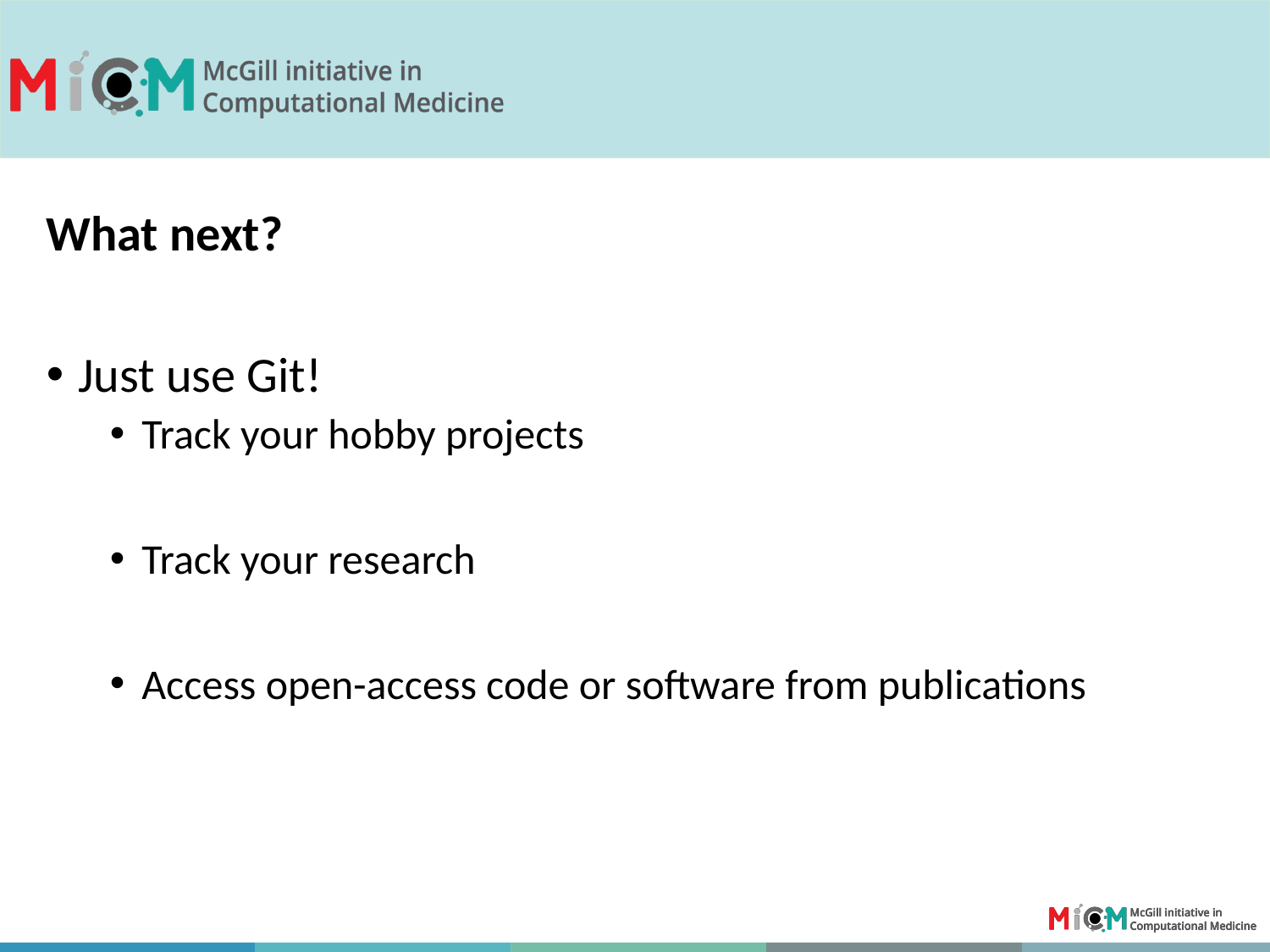

What next?

Just use Git!
Track your hobby projects

Track your research

Access open-access code or software from publications